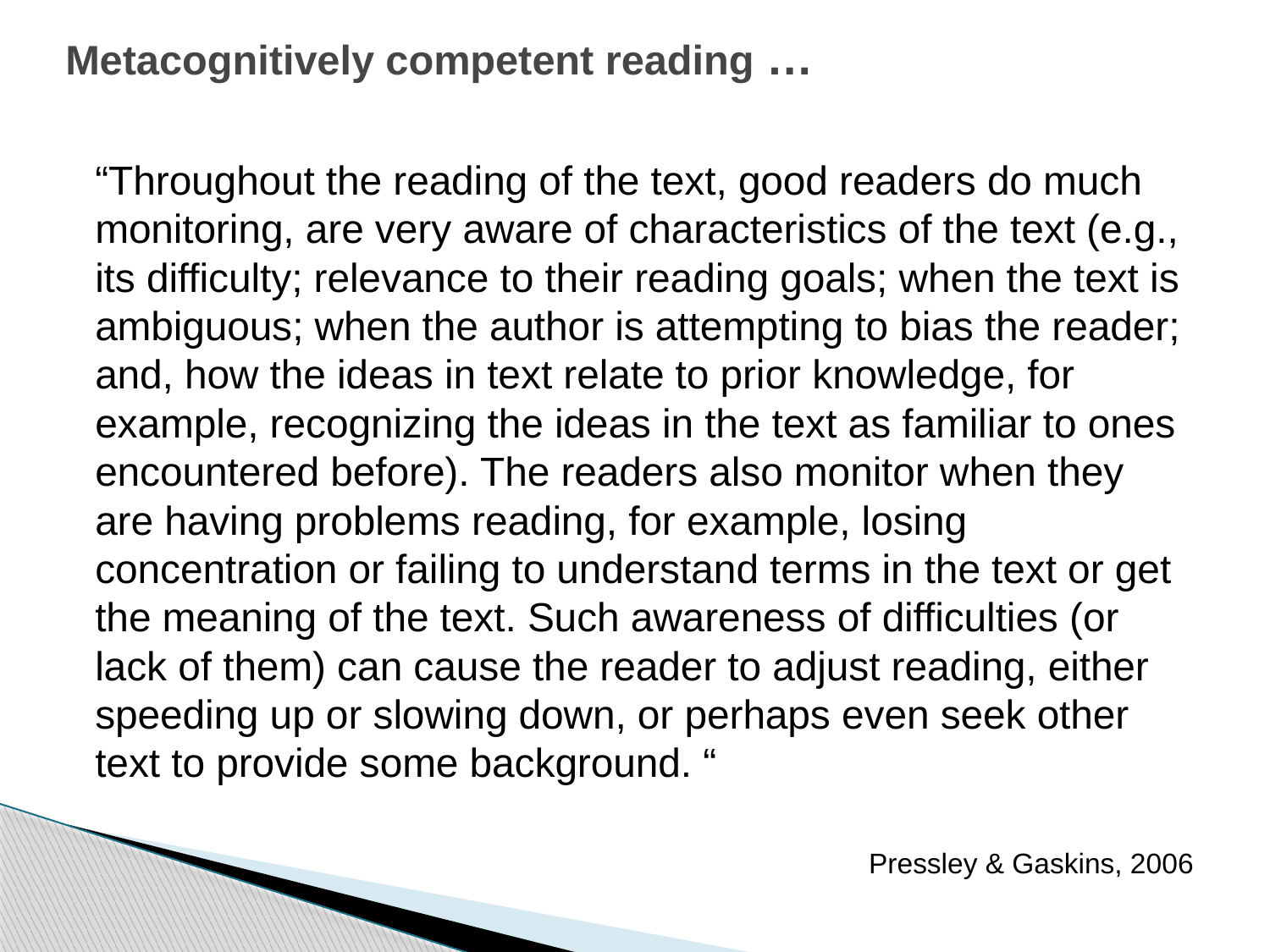

# Metacognitively competent reading …
	“Throughout the reading of the text, good readers do much monitoring, are very aware of characteristics of the text (e.g., its difficulty; relevance to their reading goals; when the text is ambiguous; when the author is attempting to bias the reader; and, how the ideas in text relate to prior knowledge, for example, recognizing the ideas in the text as familiar to ones encountered before). The readers also monitor when they are having problems reading, for example, losing concentration or failing to understand terms in the text or get the meaning of the text. Such awareness of difficulties (or lack of them) can cause the reader to adjust reading, either speeding up or slowing down, or perhaps even seek other text to provide some background. “

Pressley & Gaskins, 2006